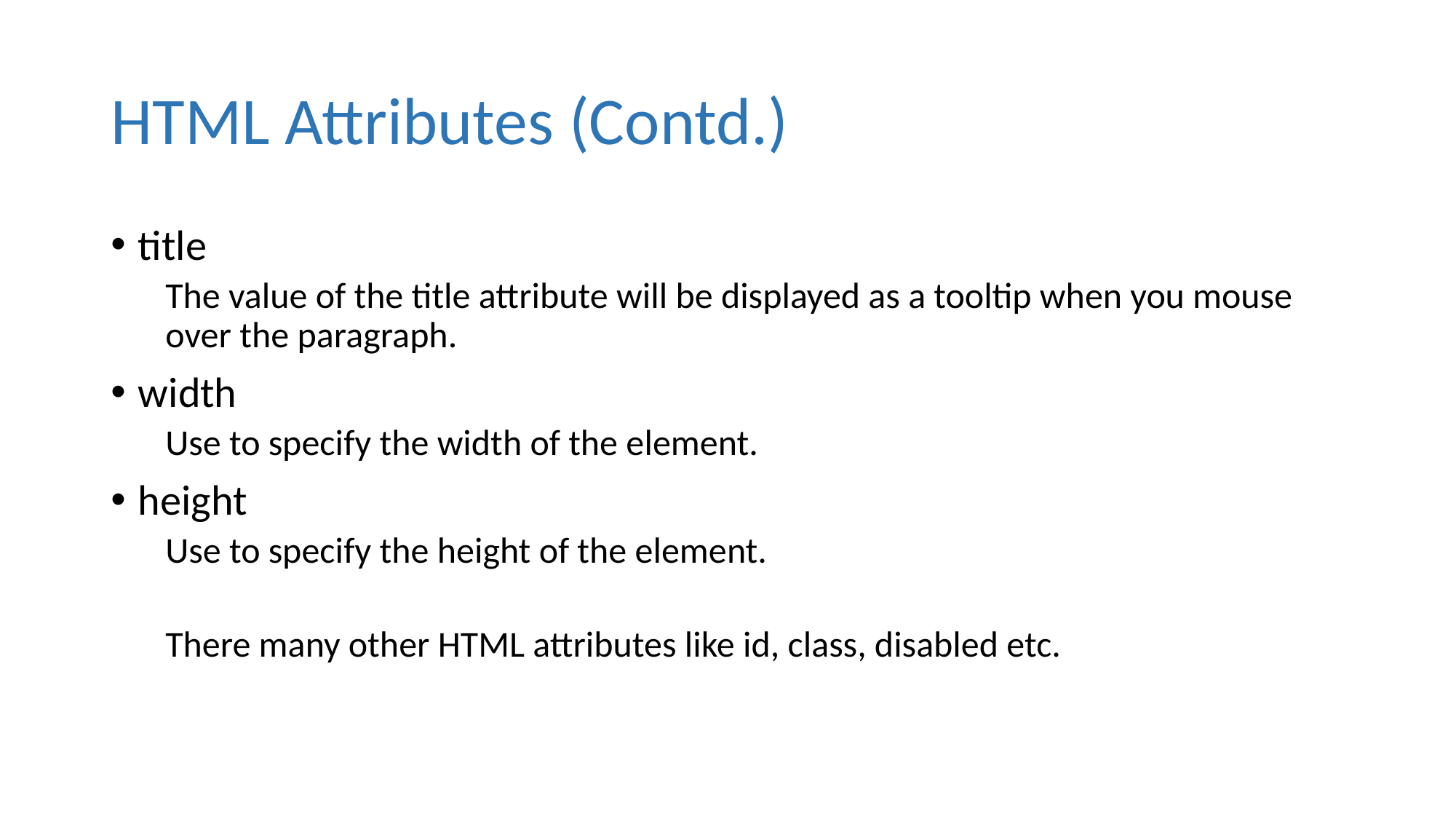

# HTML Attributes (Contd.)
title
The value of the title attribute will be displayed as a tooltip when you mouse over the paragraph.
width
Use to specify the width of the element.
height
Use to specify the height of the element.

There many other HTML attributes like id, class, disabled etc.